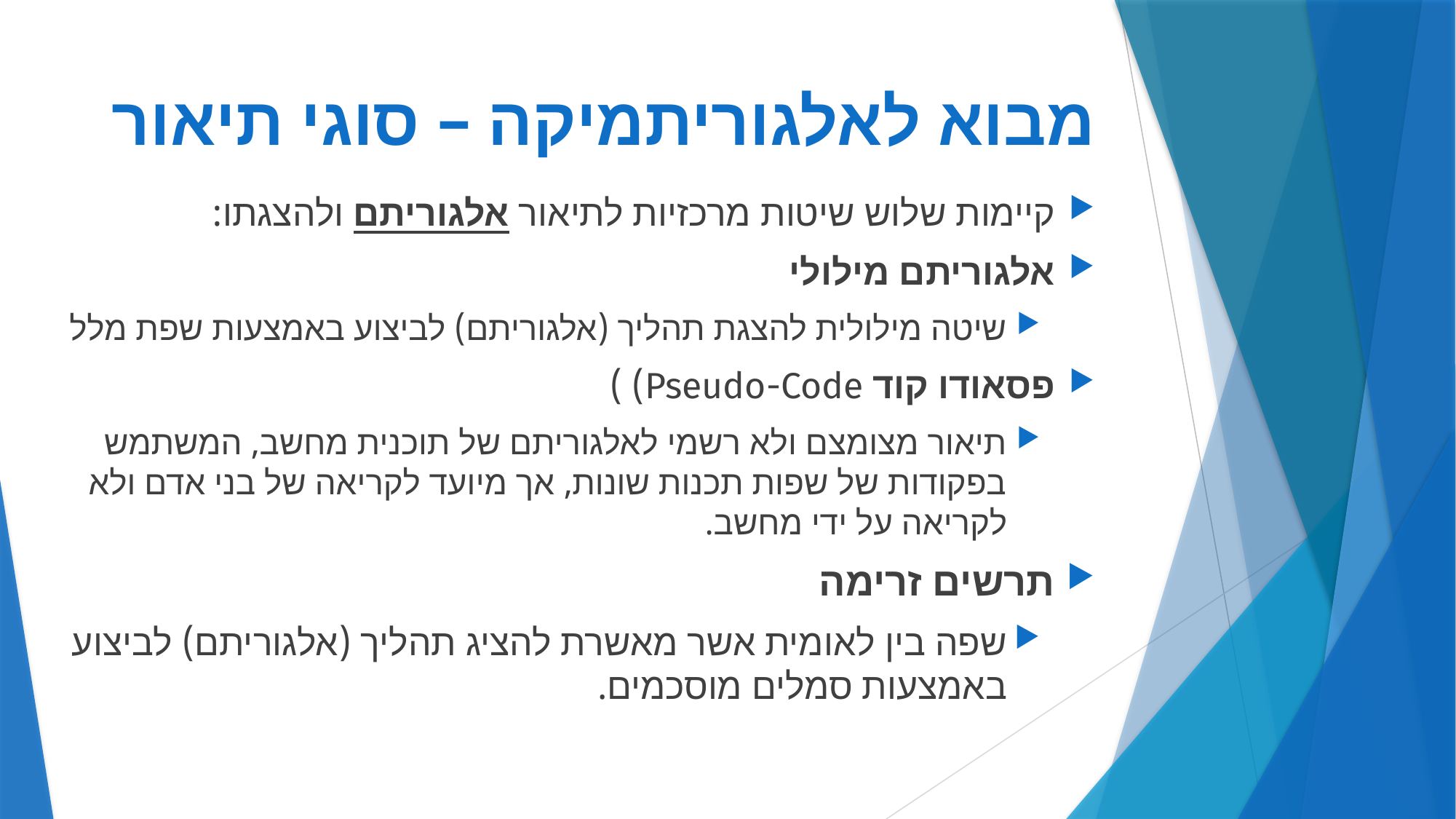

# מבוא לאלגוריתמיקה – סוגי תיאור
קיימות שלוש שיטות מרכזיות לתיאור אלגוריתם ולהצגתו:
אלגוריתם מילולי
שיטה מילולית להצגת תהליך (אלגוריתם) לביצוע באמצעות שפת מלל
פסאודו קוד Pseudo-Code) )
תיאור מצומצם ולא רשמי לאלגוריתם של תוכנית מחשב, המשתמש בפקודות של שפות תכנות שונות, אך מיועד לקריאה של בני אדם ולא לקריאה על ידי מחשב.
תרשים זרימה
שפה בין לאומית אשר מאשרת להציג תהליך (אלגוריתם) לביצוע באמצעות סמלים מוסכמים.